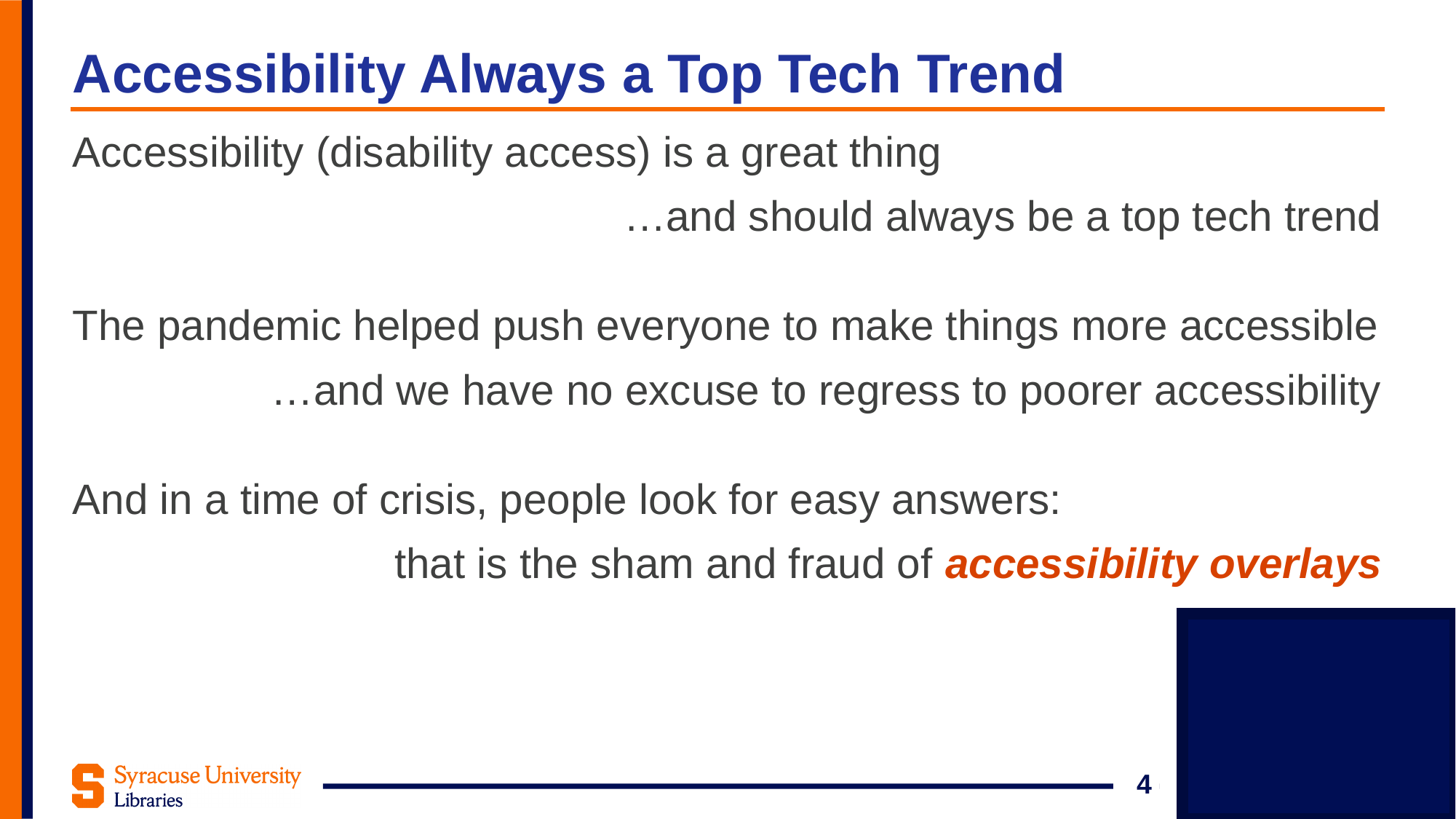

# Accessibility Always a Top Tech Trend
Accessibility (disability access) is a great thing
…and should always be a top tech trend
The pandemic helped push everyone to make things more accessible
…and we have no excuse to regress to poorer accessibility
And in a time of crisis, people look for easy answers:
that is the sham and fraud of accessibility overlays
4